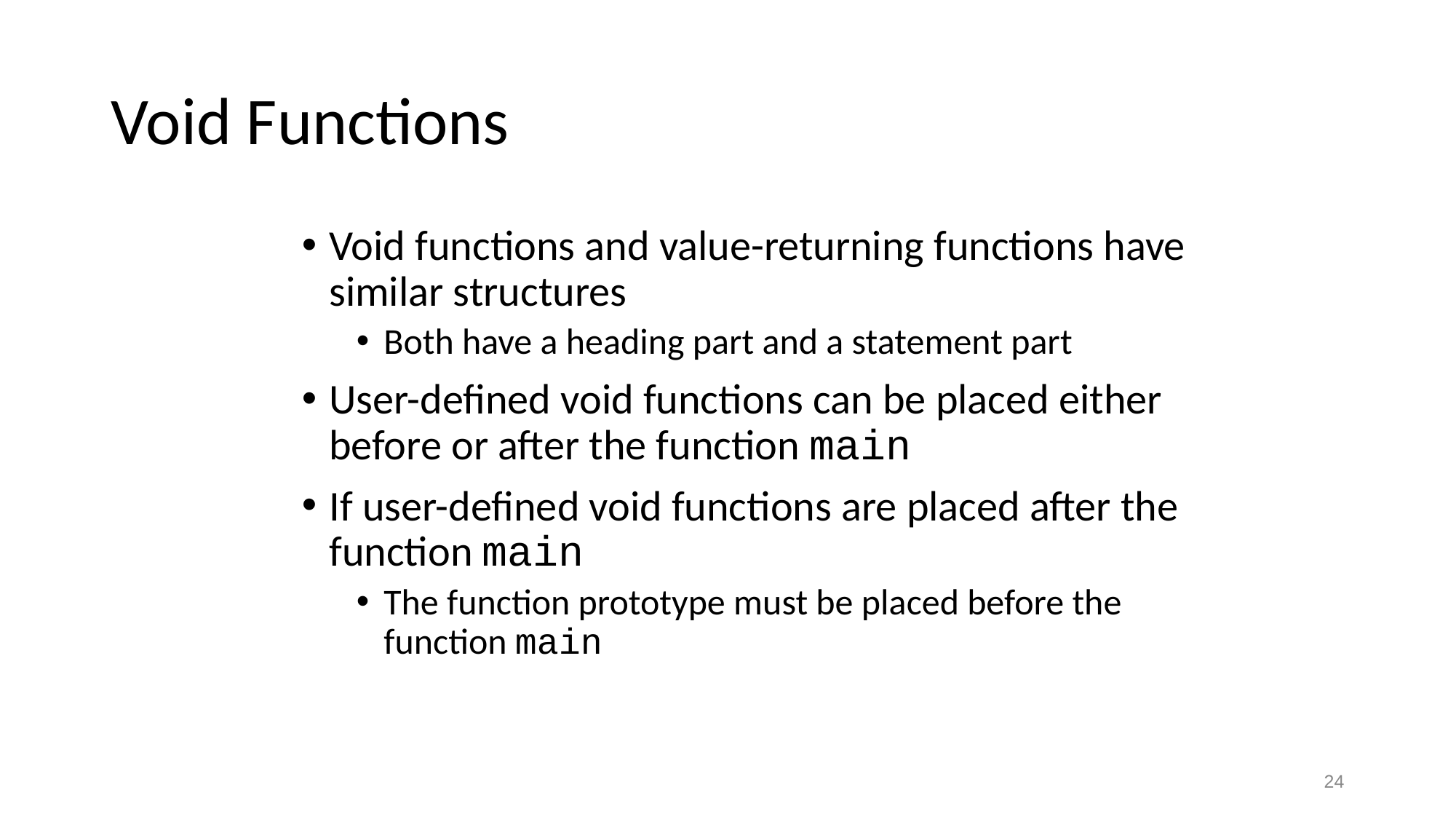

# Void Functions
Void functions and value-returning functions have similar structures
Both have a heading part and a statement part
User-defined void functions can be placed either before or after the function main
If user-defined void functions are placed after the function main
The function prototype must be placed before the function main

24